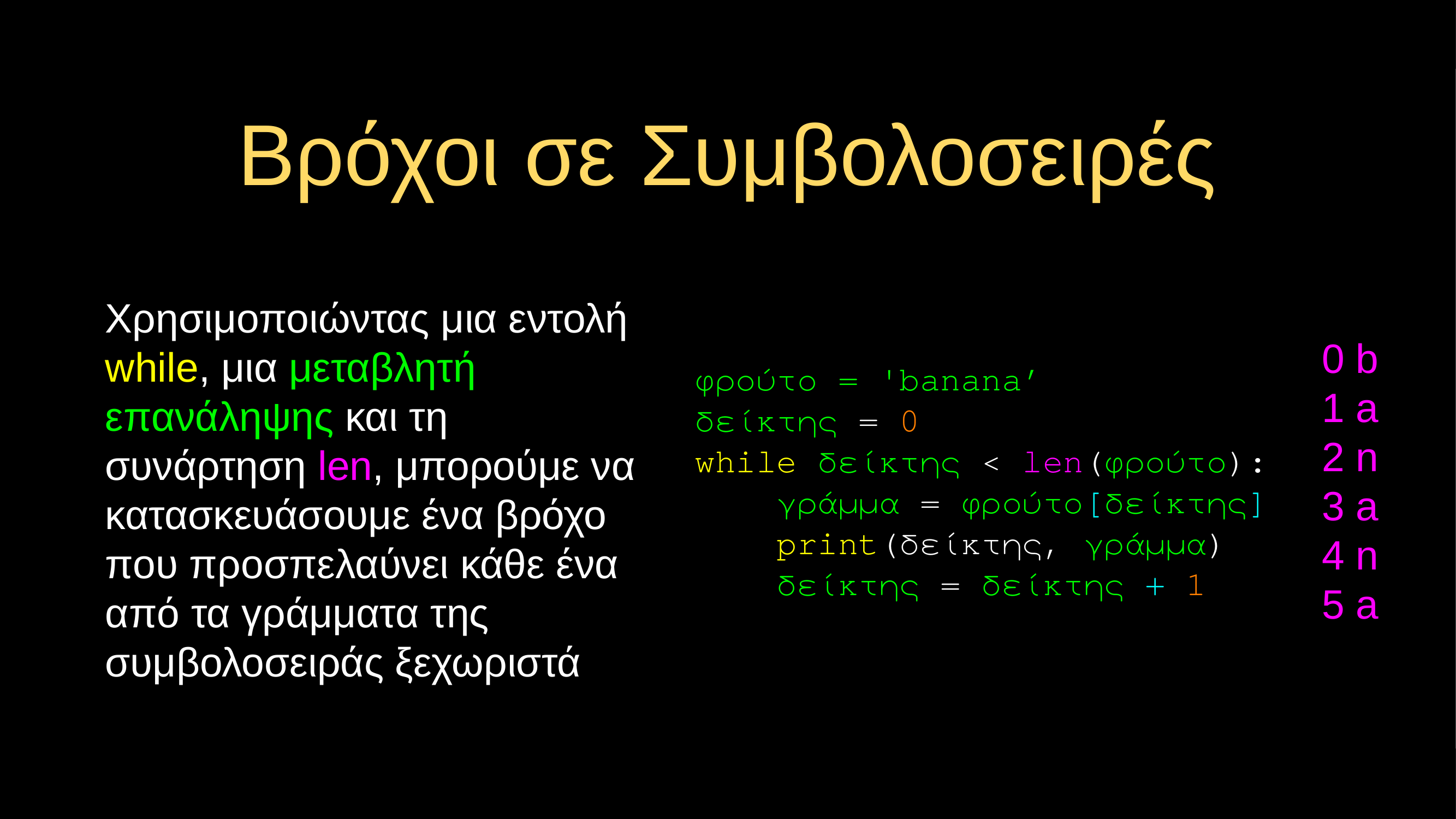

# Βρόχοι σε Συμβολοσειρές
Χρησιμοποιώντας μια εντολή while, μια μεταβλητή επανάληψης και τη συνάρτηση len, μπορούμε να κατασκευάσουμε ένα βρόχο που προσπελαύνει κάθε ένα από τα γράμματα της συμβολοσειράς ξεχωριστά
φρούτο = 'banana’
δείκτης = 0
while δείκτης < len(φρούτο):
    γράμμα = φρούτο[δείκτης]
    print(δείκτης, γράμμα)
    δείκτης = δείκτης + 1
0 b
1 a
2 n
3 a
4 n
5 a